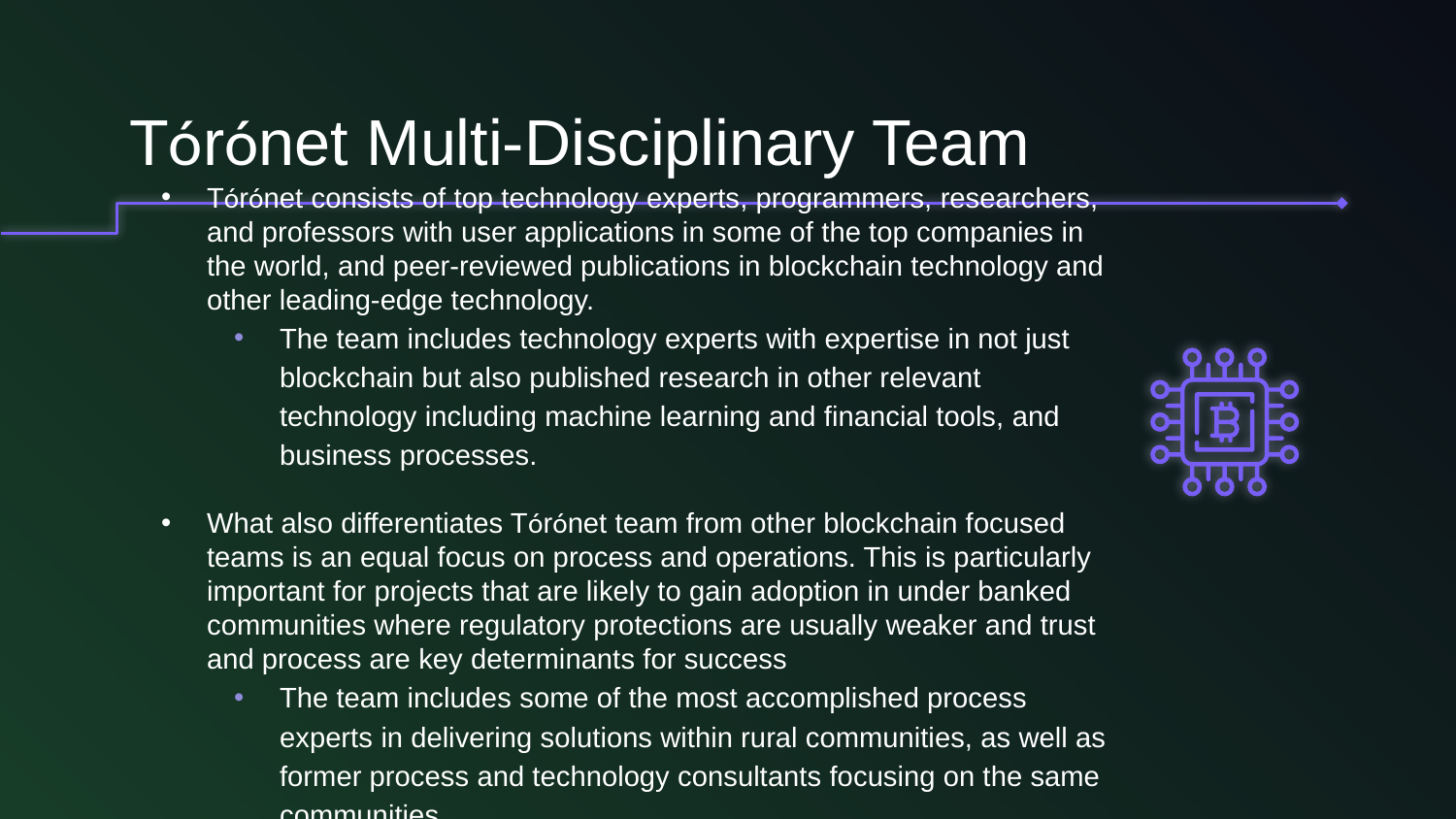

# Tórónet Multi-Disciplinary Team
Tórónet consists of top technology experts, programmers, researchers, and professors with user applications in some of the top companies in the world, and peer-reviewed publications in blockchain technology and other leading-edge technology.
The team includes technology experts with expertise in not just blockchain but also published research in other relevant technology including machine learning and financial tools, and business processes.

What also differentiates Tórónet team from other blockchain focused teams is an equal focus on process and operations. This is particularly important for projects that are likely to gain adoption in under banked communities where regulatory protections are usually weaker and trust and process are key determinants for success
The team includes some of the most accomplished process experts in delivering solutions within rural communities, as well as former process and technology consultants focusing on the same communities.